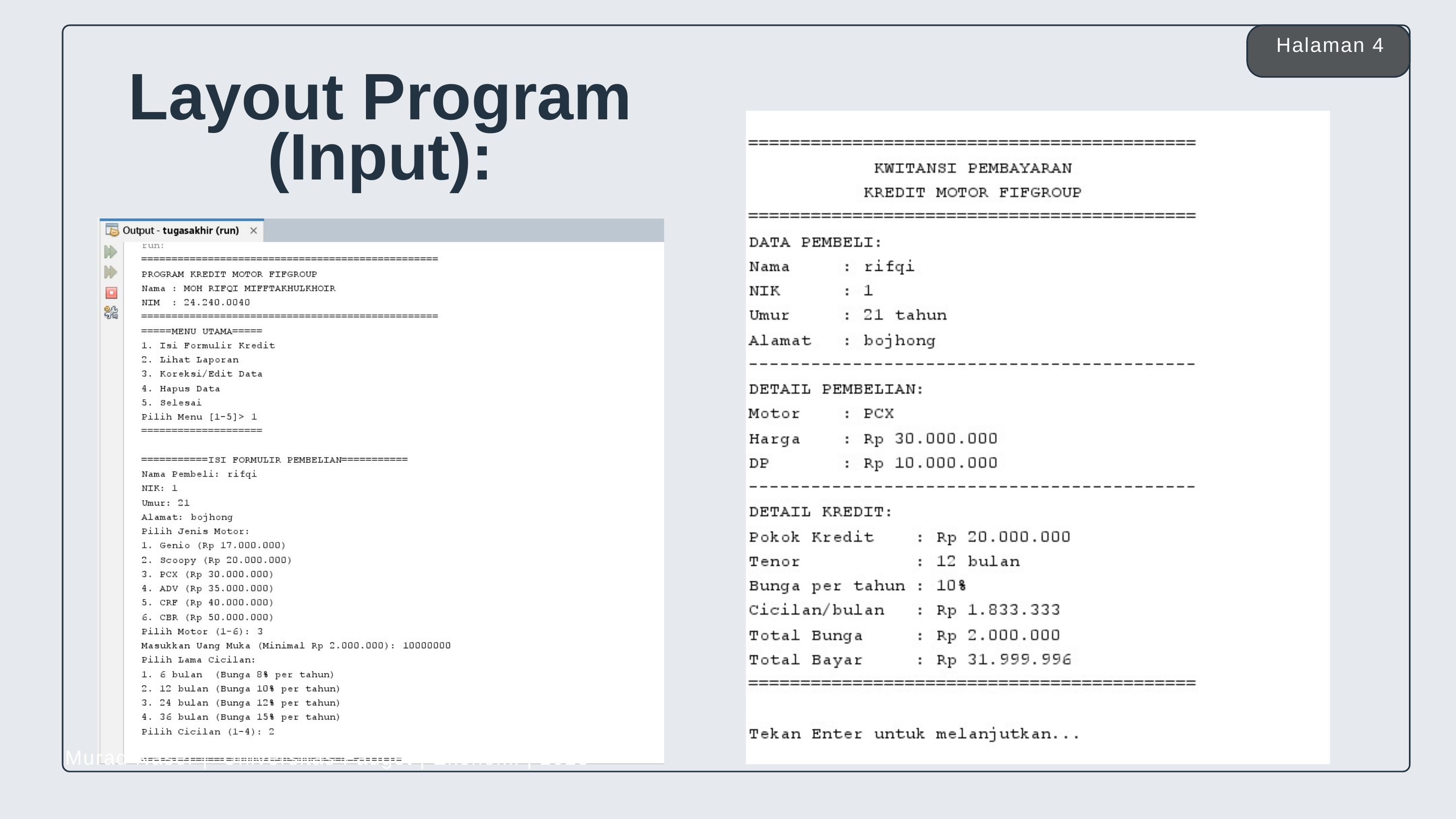

Halaman 4
Layout Program (Input):

Murad Naser |  Universitas Fauget | Ekonomi | 2025